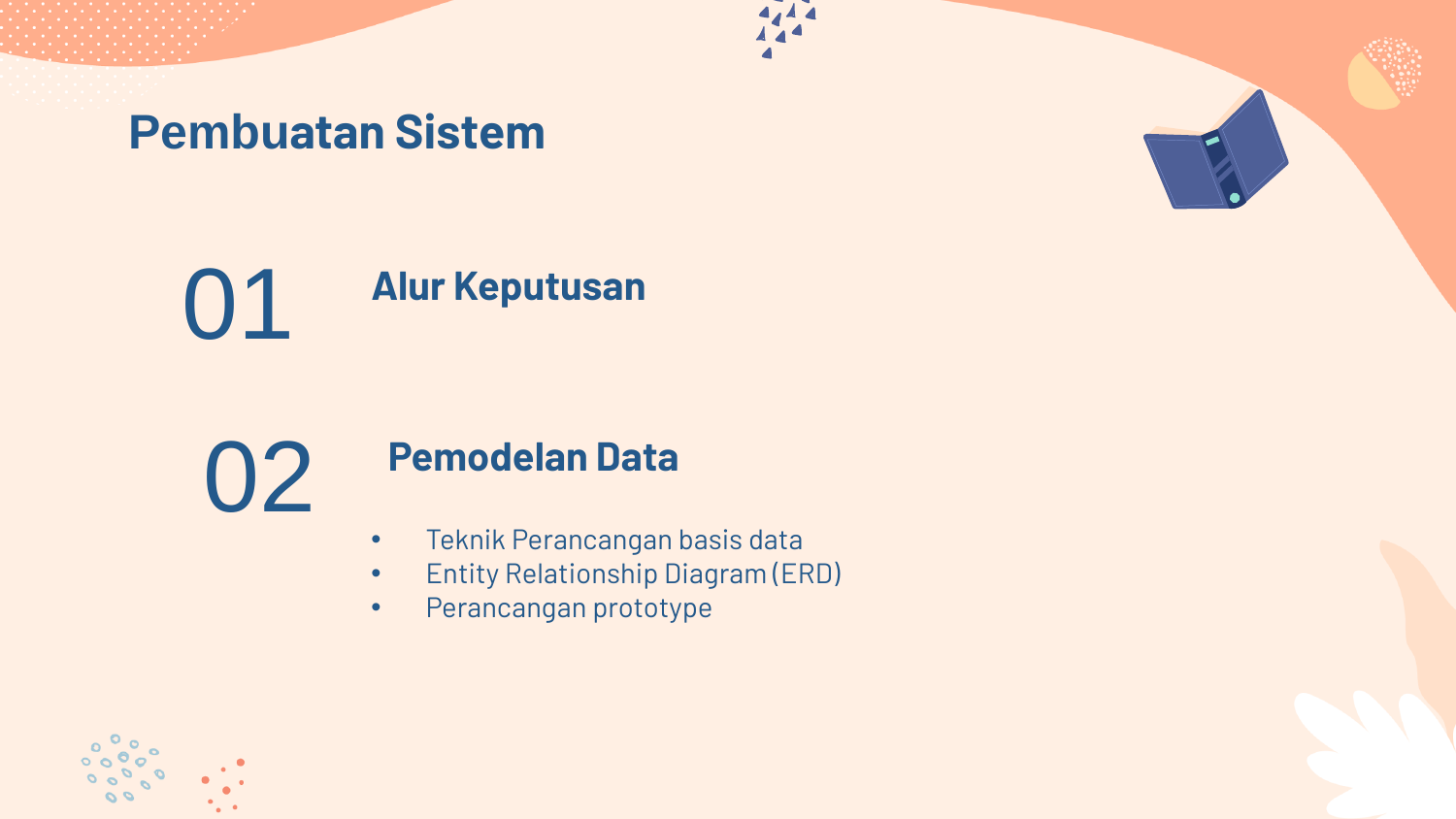

Pembuatan Sistem
# 01
Alur Keputusan
02
Pemodelan Data
Teknik Perancangan basis data
Entity Relationship Diagram (ERD)
Perancangan prototype